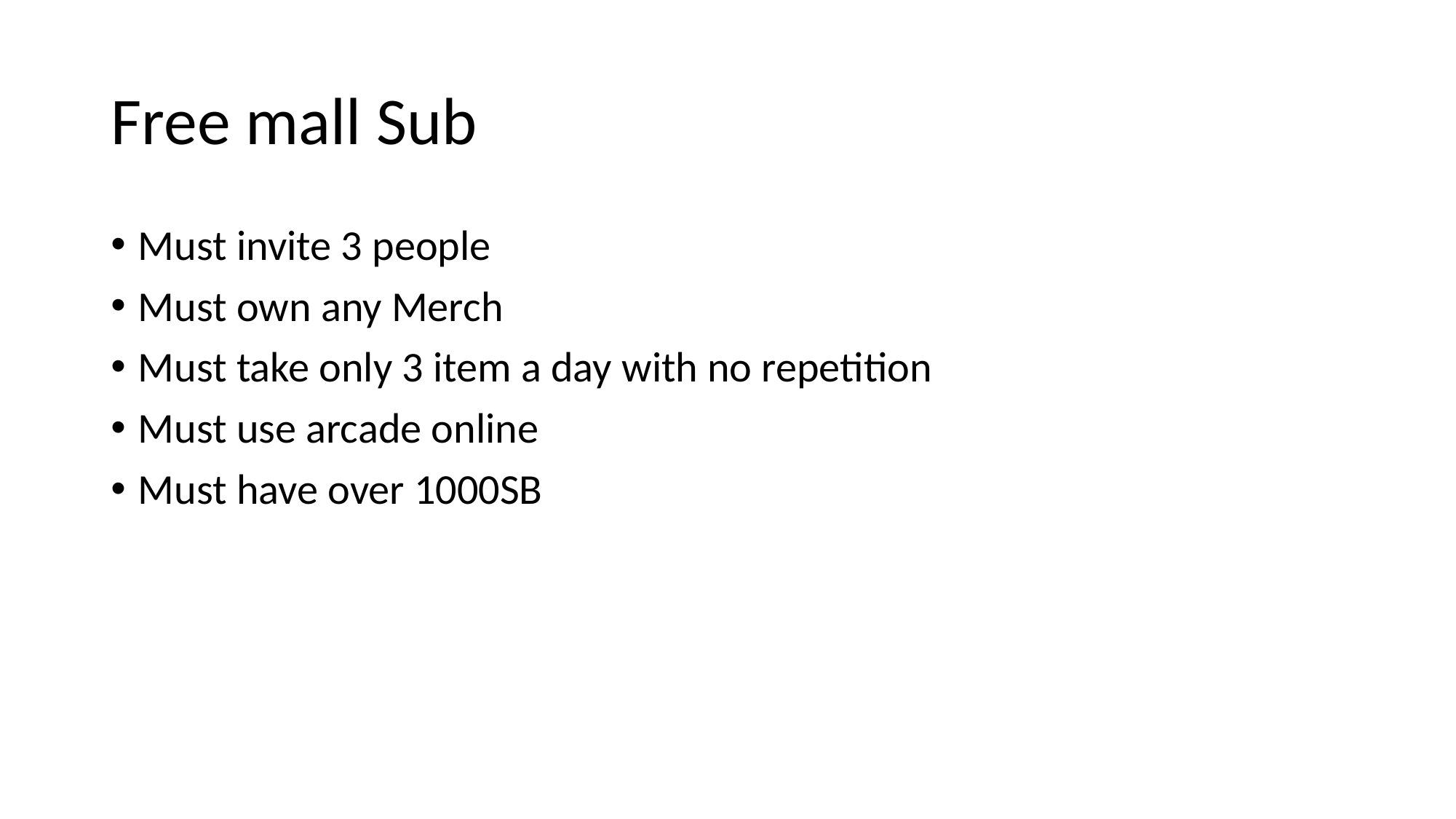

# Free mall Sub
Must invite 3 people
Must own any Merch
Must take only 3 item a day with no repetition
Must use arcade online
Must have over 1000SB